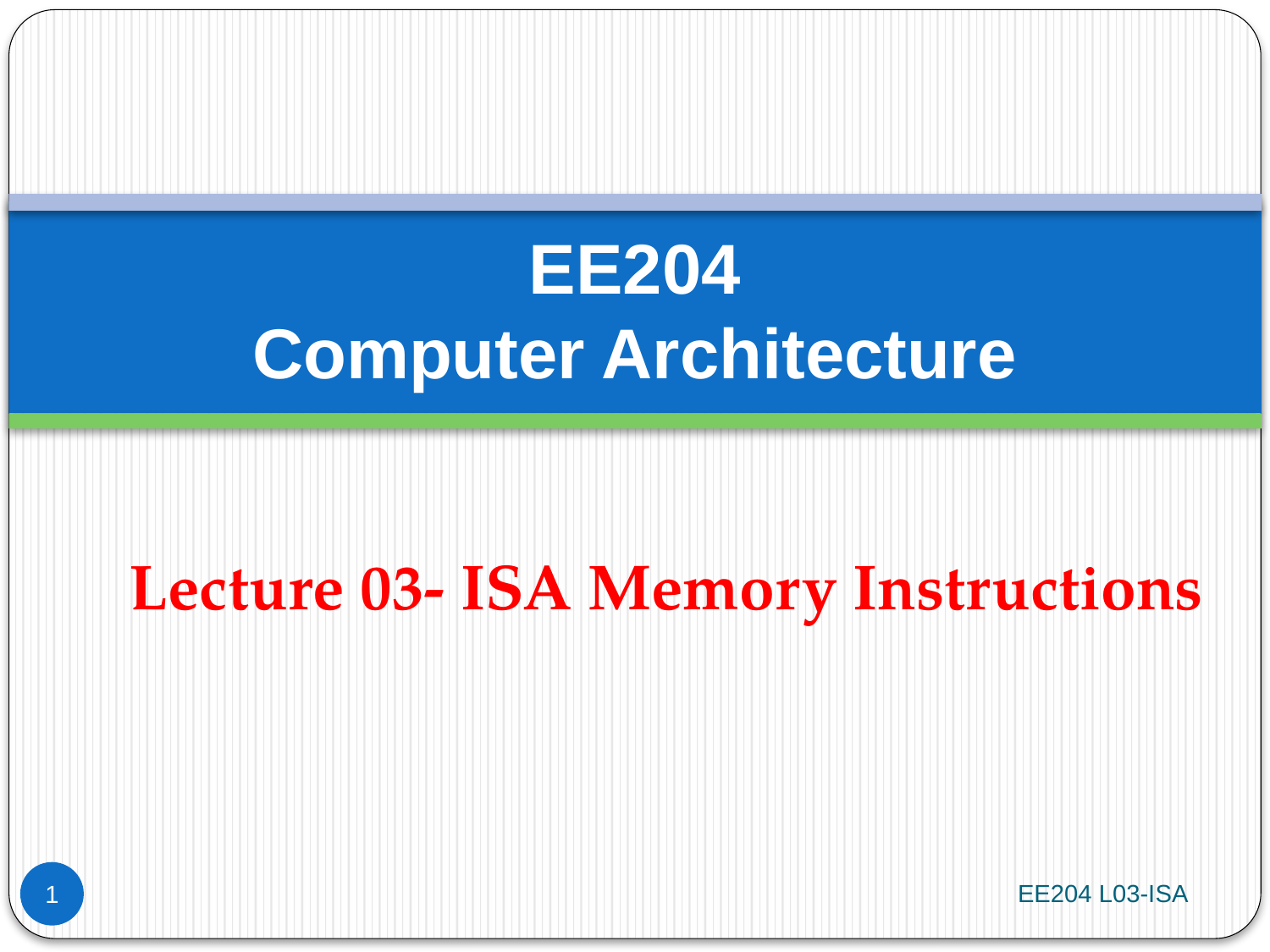

# EE204 Computer Architecture
Lecture 03- ISA Memory Instructions

EE204 L03-ISA
1